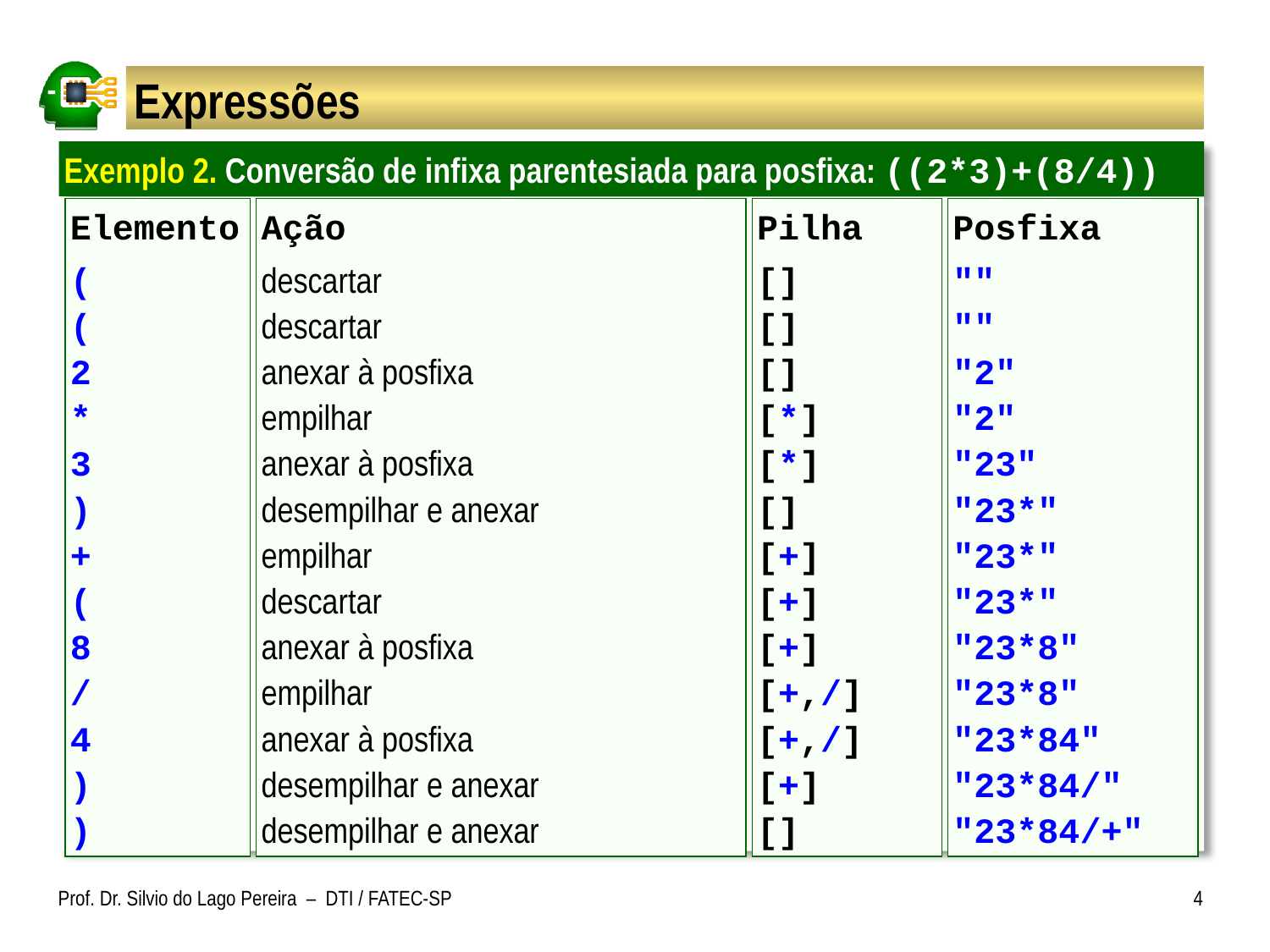

# Expressões
Exemplo 2. Conversão de infixa parentesiada para posfixa: ((2*3)+(8/4))

Elemento
(
(
2
*
3
)
+
(
8
/
4
)
)
Ação
descartar
descartar
anexar à posfixa
empilhar
anexar à posfixa
desempilhar e anexar
empilhar
descartar
anexar à posfixa
empilhar
anexar à posfixa
desempilhar e anexar
desempilhar e anexar
Pilha
[]
[]
[]
[*]
[*]
[]
[+]
[+]
[+]
[+,/]
[+,/]
[+]
[]
Posfixa
""
""
"2"
"2"
"23"
"23*"
"23*"
"23*"
"23*8"
"23*8"
"23*84"
"23*84/"
"23*84/+"
Prof. Dr. Silvio do Lago Pereira  –  DTI / FATEC-SP
4